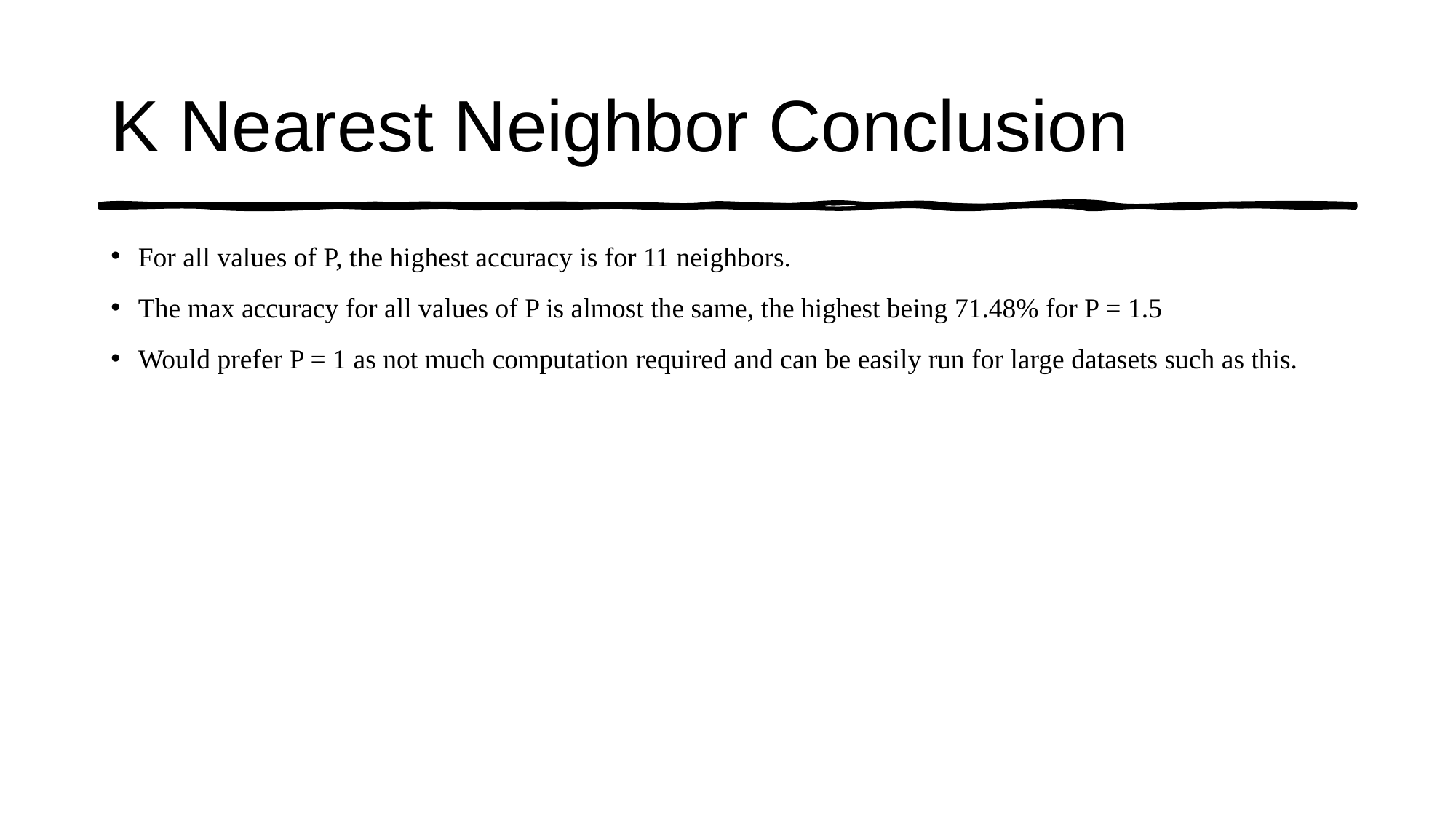

# K Nearest Neighbor Conclusion
For all values of P, the highest accuracy is for 11 neighbors.
The max accuracy for all values of P is almost the same, the highest being 71.48% for P = 1.5
Would prefer P = 1 as not much computation required and can be easily run for large datasets such as this.